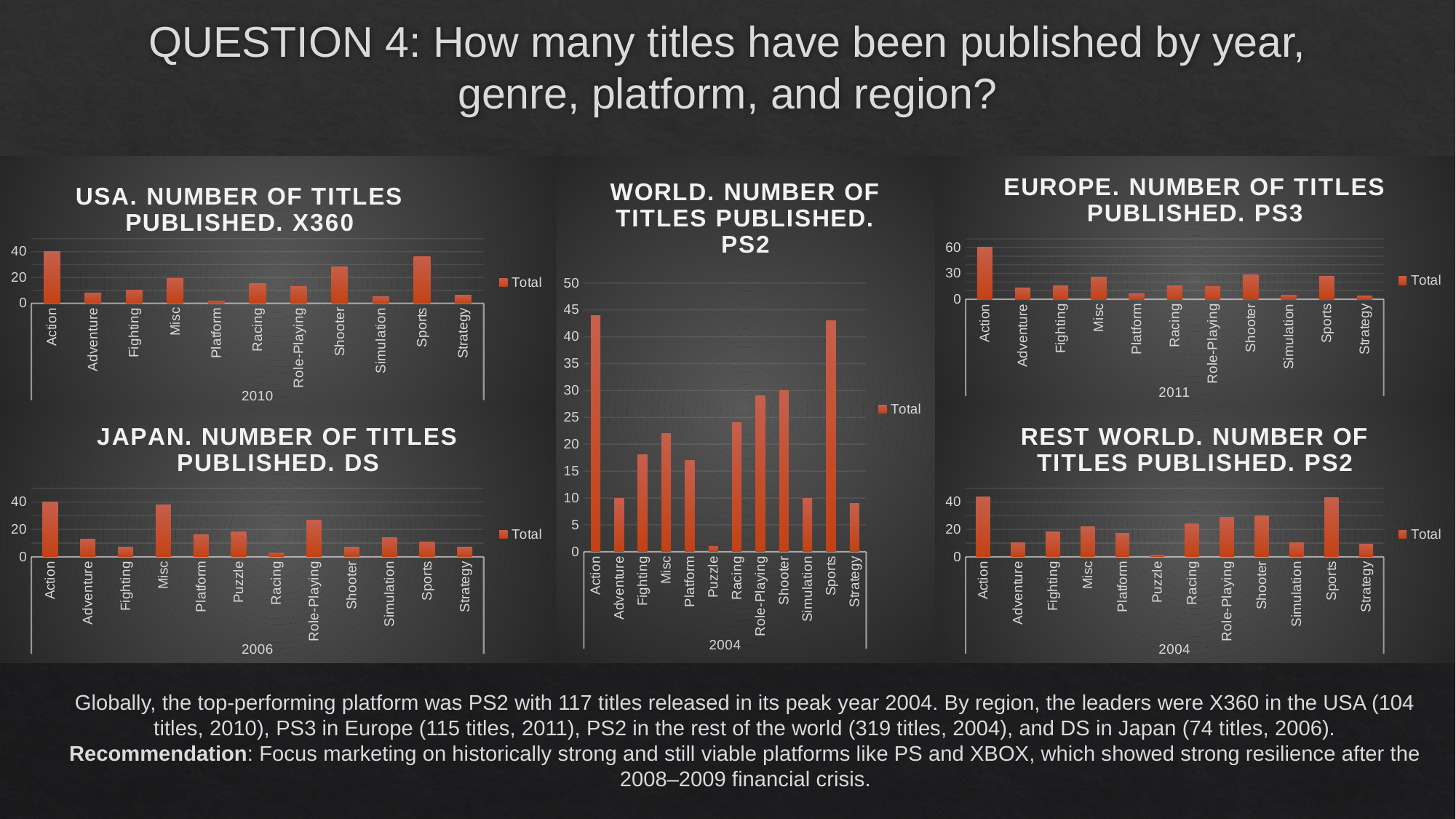

# QUESTION 4: How many titles have been published by year, genre, platform, and region?

### Chart: WORLD. NUMBER OF TITLES PUBLISHED. PS2

| Category | Total |
|---|---|
| Action | 44.0 |
| Adventure | 10.0 |
| Fighting | 18.0 |
| Misc | 22.0 |
| Platform | 17.0 |
| Puzzle | 1.0 |
| Racing | 24.0 |
| Role-Playing | 29.0 |
| Shooter | 30.0 |
| Simulation | 10.0 |
| Sports | 43.0 |
| Strategy | 9.0 |

### Chart: USA. NUMBER OF TITLES PUBLISHED. X360

| Category | Total |
|---|---|
| Action | 40.0 |
| Adventure | 8.0 |
| Fighting | 10.0 |
| Misc | 19.0 |
| Platform | 2.0 |
| Racing | 15.0 |
| Role-Playing | 13.0 |
| Shooter | 28.0 |
| Simulation | 5.0 |
| Sports | 36.0 |
| Strategy | 6.0 |

### Chart: EUROPE. NUMBER OF TITLES PUBLISHED. PS3

| Category | Total |
|---|---|
| Action | 60.0 |
| Adventure | 13.0 |
| Fighting | 16.0 |
| Misc | 26.0 |
| Platform | 6.0 |
| Racing | 16.0 |
| Role-Playing | 15.0 |
| Shooter | 28.0 |
| Simulation | 5.0 |
| Sports | 27.0 |
| Strategy | 4.0 |

### Chart: REST WORLD. NUMBER OF TITLES PUBLISHED. PS2

| Category | Total |
|---|---|
| Action | 44.0 |
| Adventure | 10.0 |
| Fighting | 18.0 |
| Misc | 22.0 |
| Platform | 17.0 |
| Puzzle | 1.0 |
| Racing | 24.0 |
| Role-Playing | 29.0 |
| Shooter | 30.0 |
| Simulation | 10.0 |
| Sports | 43.0 |
| Strategy | 9.0 |

### Chart: JAPAN. NUMBER OF TITLES PUBLISHED. DS

| Category | Total |
|---|---|
| Action | 40.0 |
| Adventure | 13.0 |
| Fighting | 7.0 |
| Misc | 38.0 |
| Platform | 16.0 |
| Puzzle | 18.0 |
| Racing | 3.0 |
| Role-Playing | 27.0 |
| Shooter | 7.0 |
| Simulation | 14.0 |
| Sports | 11.0 |
| Strategy | 7.0 |
Globally, the top-performing platform was PS2 with 117 titles released in its peak year 2004. By region, the leaders were X360 in the USA (104 titles, 2010), PS3 in Europe (115 titles, 2011), PS2 in the rest of the world (319 titles, 2004), and DS in Japan (74 titles, 2006).
Recommendation: Focus marketing on historically strong and still viable platforms like PS and XBOX, which showed strong resilience after the 2008–2009 financial crisis.